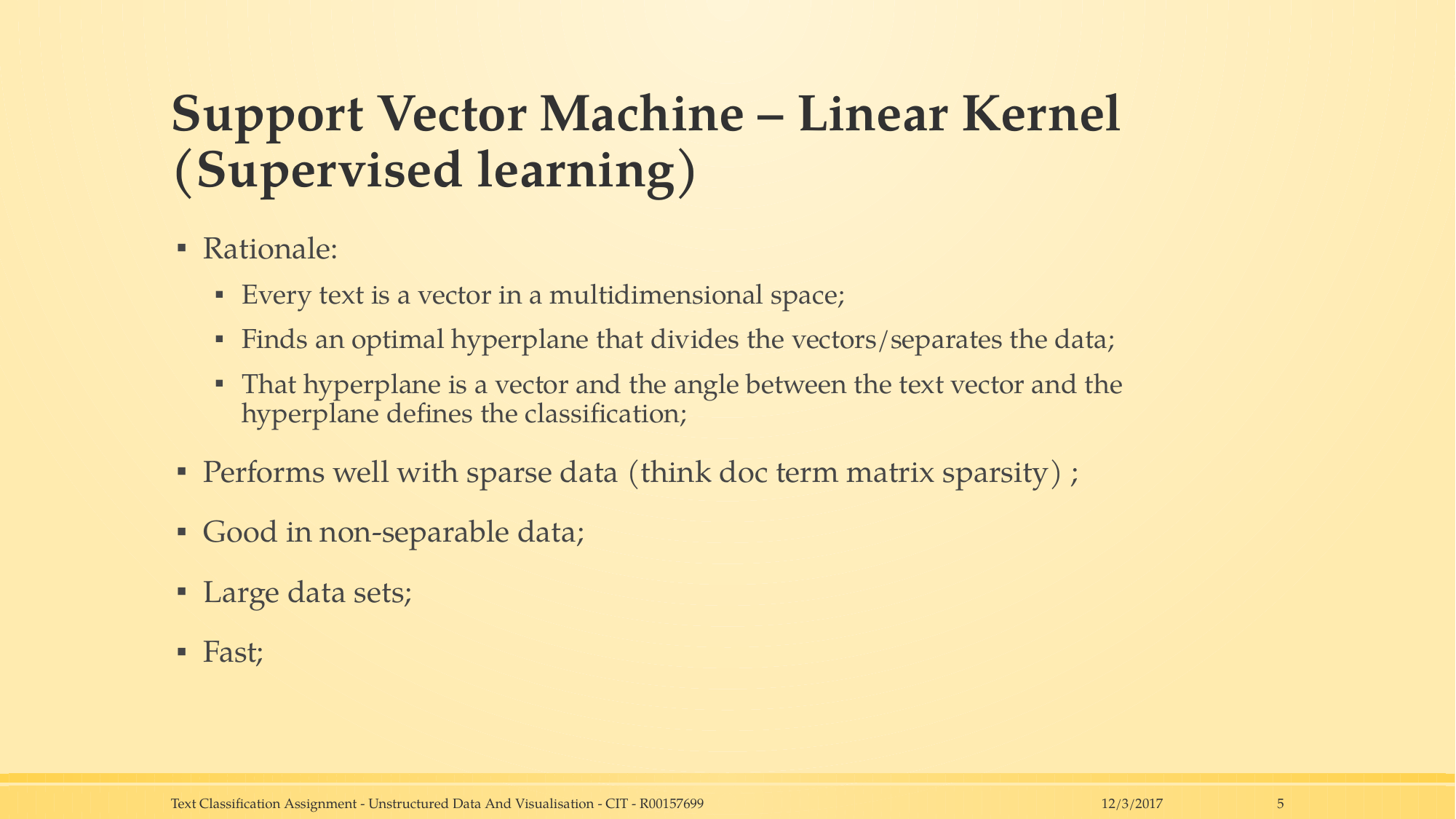

# Support Vector Machine – Linear Kernel (Supervised learning)
Rationale:
Every text is a vector in a multidimensional space;
Finds an optimal hyperplane that divides the vectors/separates the data;
That hyperplane is a vector and the angle between the text vector and the hyperplane defines the classification;
Performs well with sparse data (think doc term matrix sparsity) ;
Good in non-separable data;
Large data sets;
Fast;

Text Classification Assignment - Unstructured Data And Visualisation - CIT - R00157699
12/3/2017
5